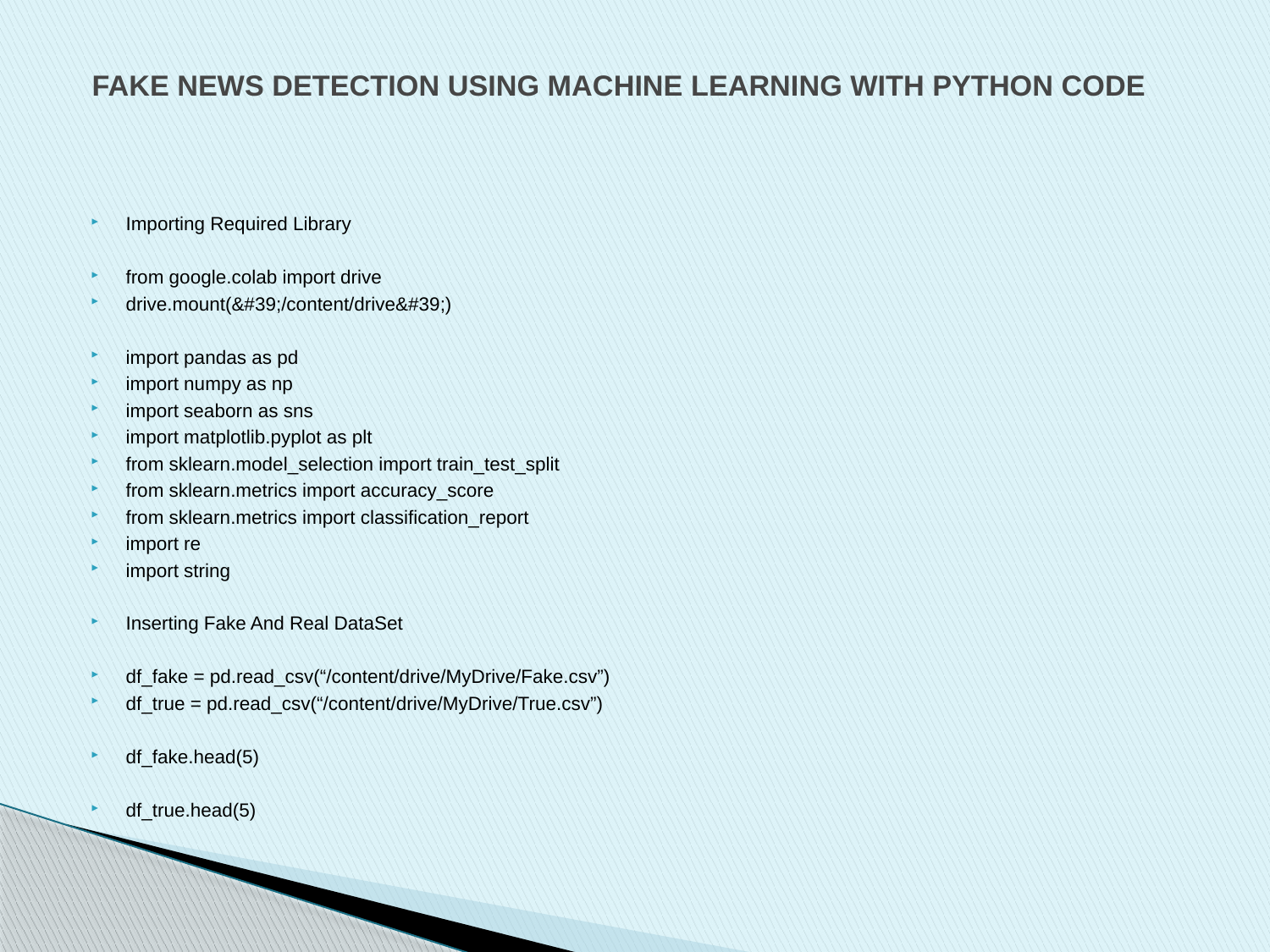

# FAKE NEWS DETECTION USING MACHINE LEARNING WITH PYTHON CODE
Importing Required Library

from google.colab import drive
drive.mount(&#39;/content/drive&#39;)

import pandas as pd
import numpy as np
import seaborn as sns
import matplotlib.pyplot as plt
from sklearn.model_selection import train_test_split
from sklearn.metrics import accuracy_score
from sklearn.metrics import classification_report
import re
import string

Inserting Fake And Real DataSet

df_fake = pd.read_csv(“/content/drive/MyDrive/Fake.csv”)
df_true = pd.read_csv(“/content/drive/MyDrive/True.csv”)

df_fake.head(5)

df_true.head(5)